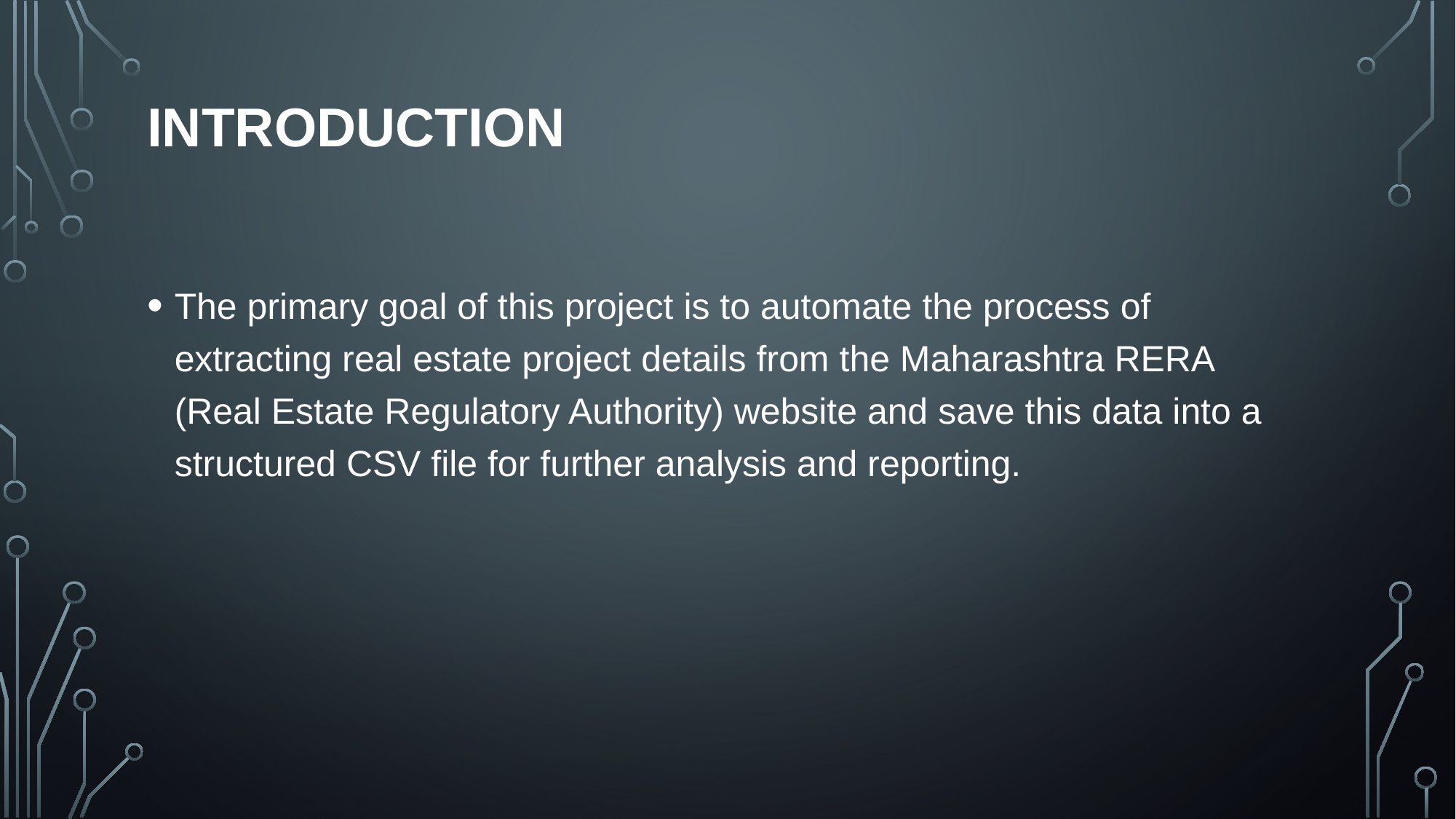

# Introduction
The primary goal of this project is to automate the process of extracting real estate project details from the Maharashtra RERA (Real Estate Regulatory Authority) website and save this data into a structured CSV file for further analysis and reporting.